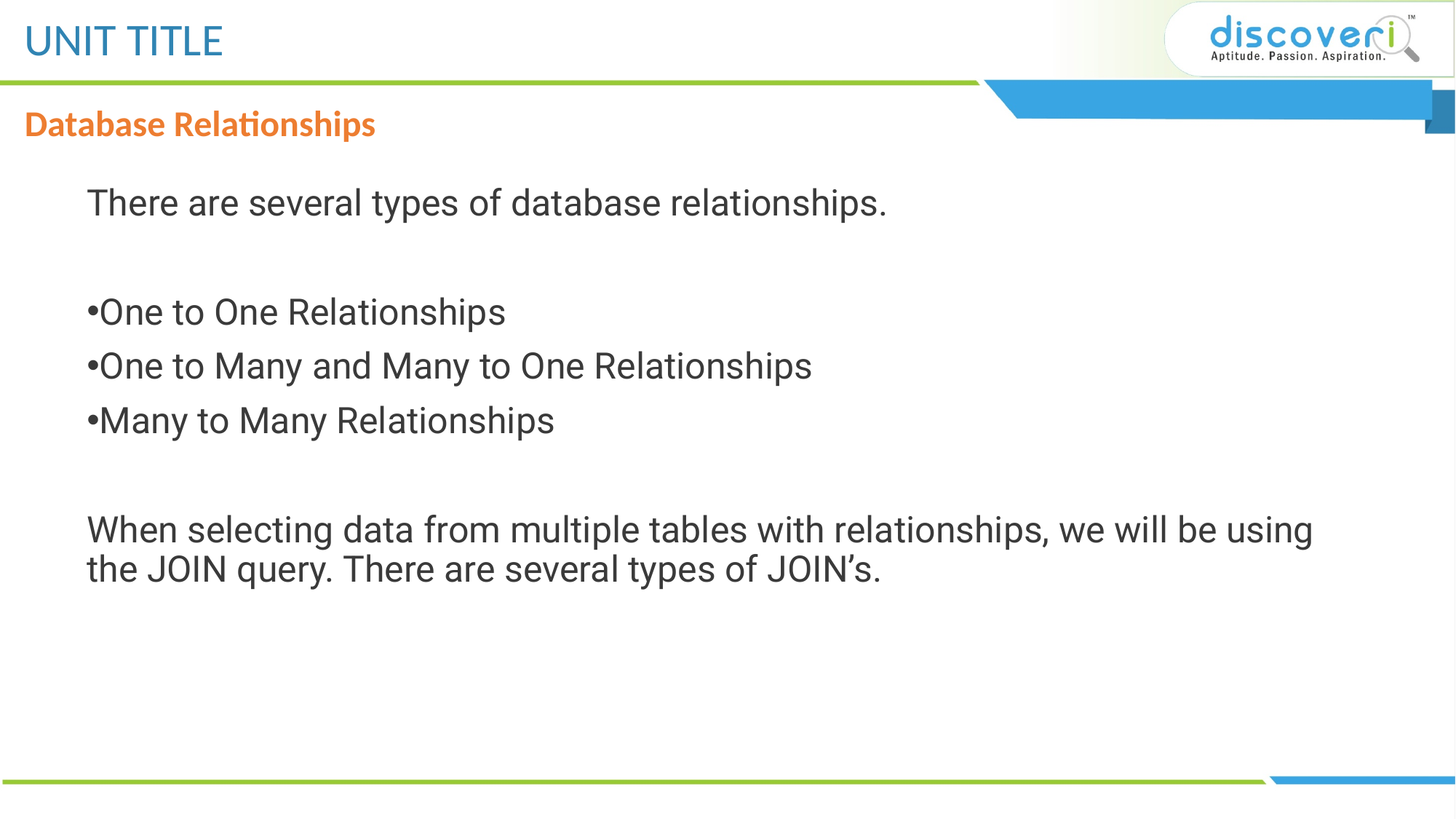

Database Relationships
There are several types of database relationships.

One to One Relationships
One to Many and Many to One Relationships
Many to Many Relationships

When selecting data from multiple tables with relationships, we will be using the JOIN query. There are several types of JOIN’s.